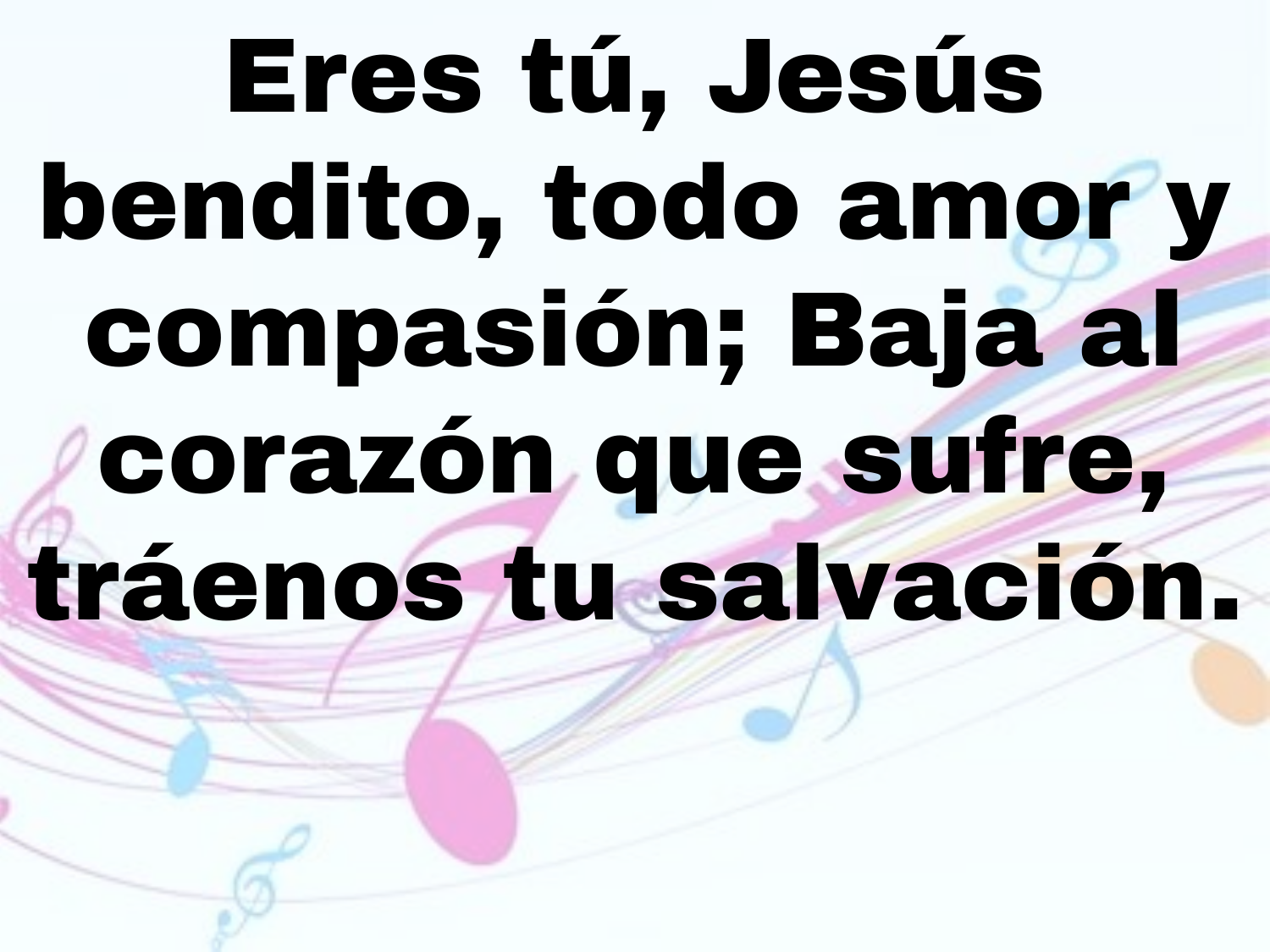

Eres tú, Jesús bendito, todo amor y compasión; Baja al corazón que sufre, tráenos tu salvación.